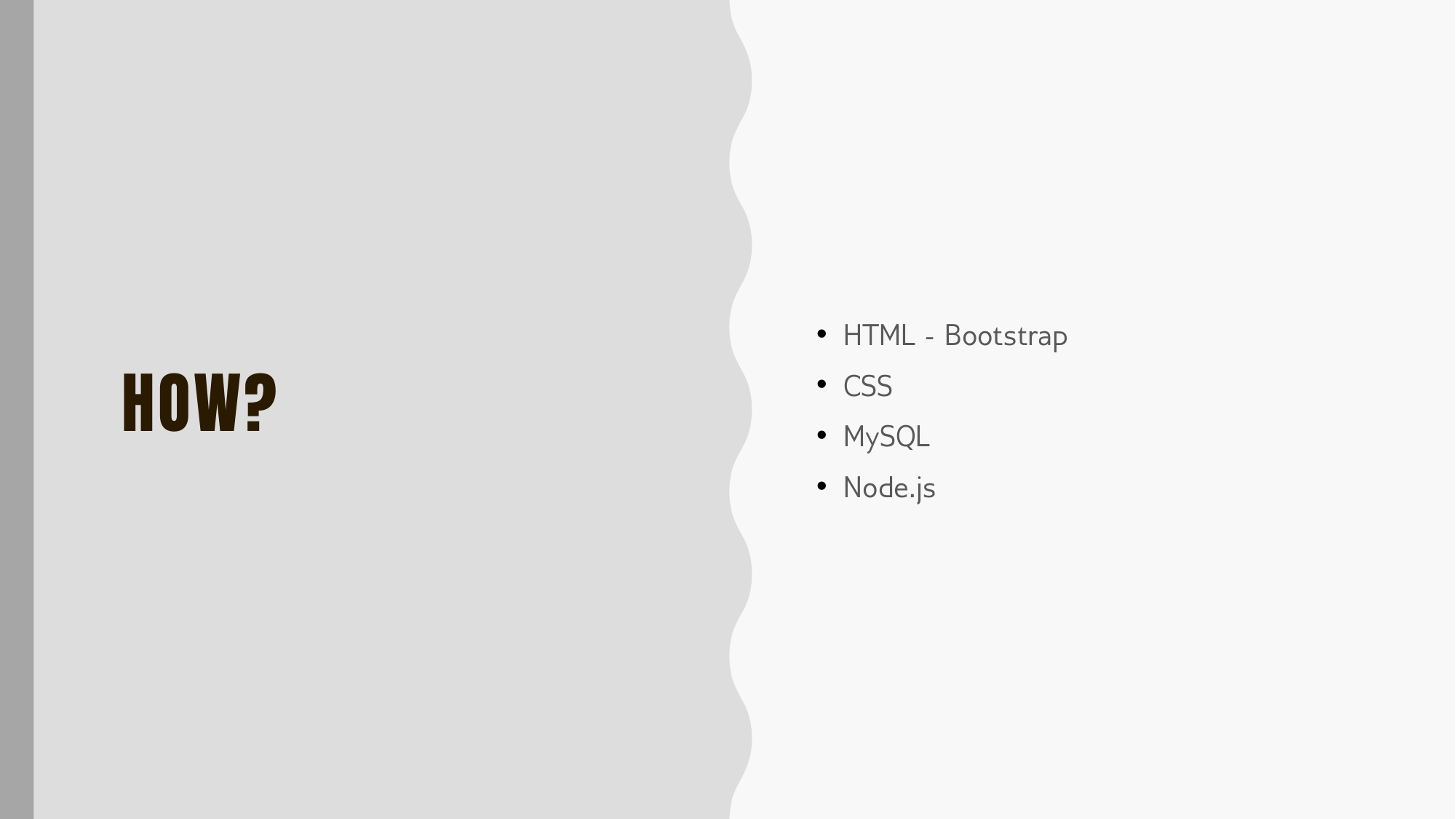

HTML - Bootstrap
CSS
MySQL
Node.js
# HOW?